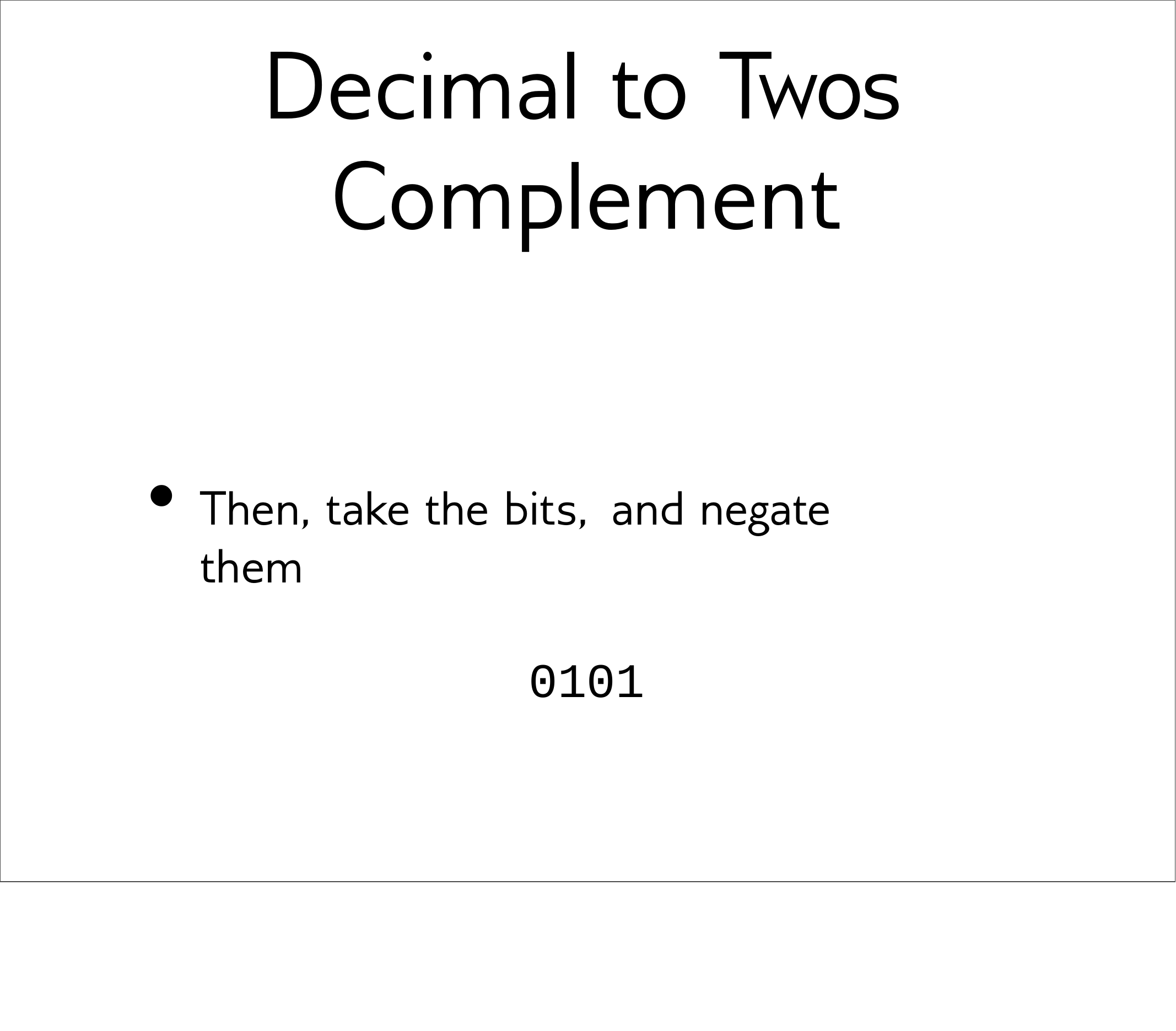

# Decimal to Twos  Complement
Then, take the bits,   and negate them
0101